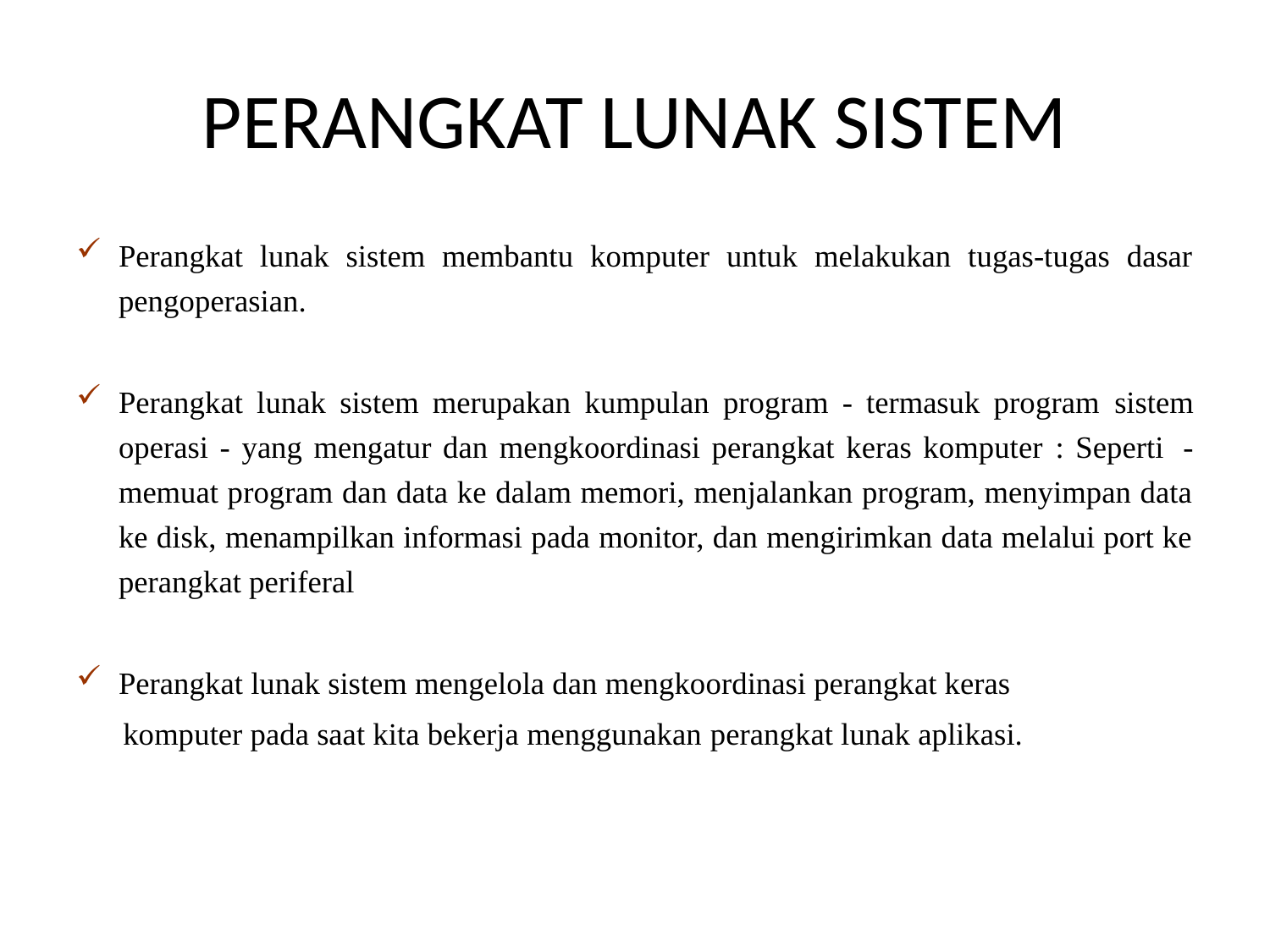

# PERANGKAT LUNAK SISTEM
Perangkat lunak sistem membantu komputer untuk melakukan tugas-tugas dasar pengoperasian.

Perangkat lunak sistem merupakan kumpulan program - termasuk program sistem operasi - yang mengatur dan mengkoordinasi perangkat keras komputer : Seperti  - memuat program dan data ke dalam memori, menjalankan program, menyimpan data ke disk, menampilkan informasi pada monitor, dan mengirimkan data melalui port ke perangkat periferal

Perangkat lunak sistem mengelola dan mengkoordinasi perangkat keras
      komputer pada saat kita bekerja menggunakan perangkat lunak aplikasi.